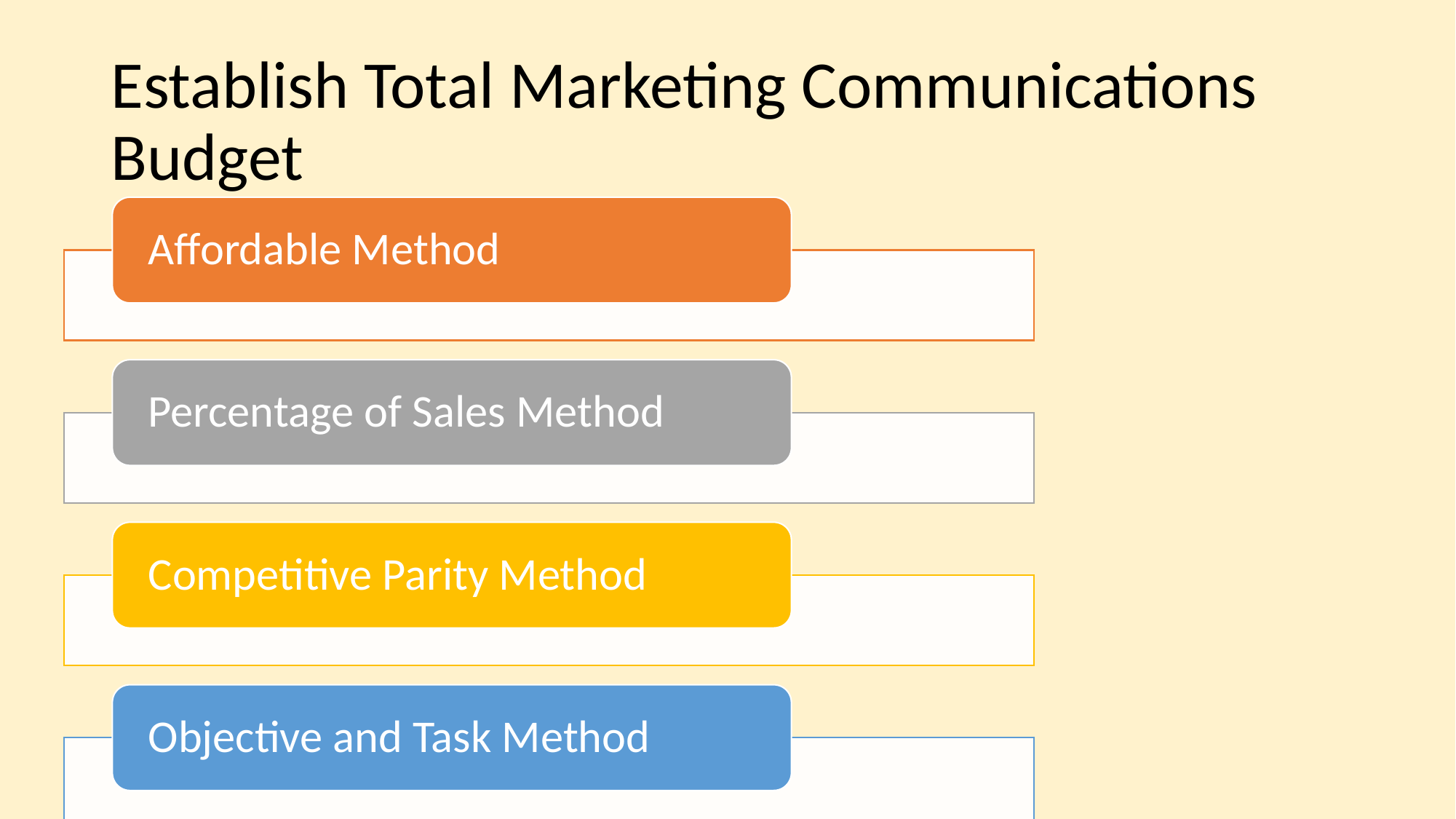

# Establish Total Marketing Communications Budget
Affordable Method
Percentage of Sales Method
Competitive Parity Method
Objective and Task Method